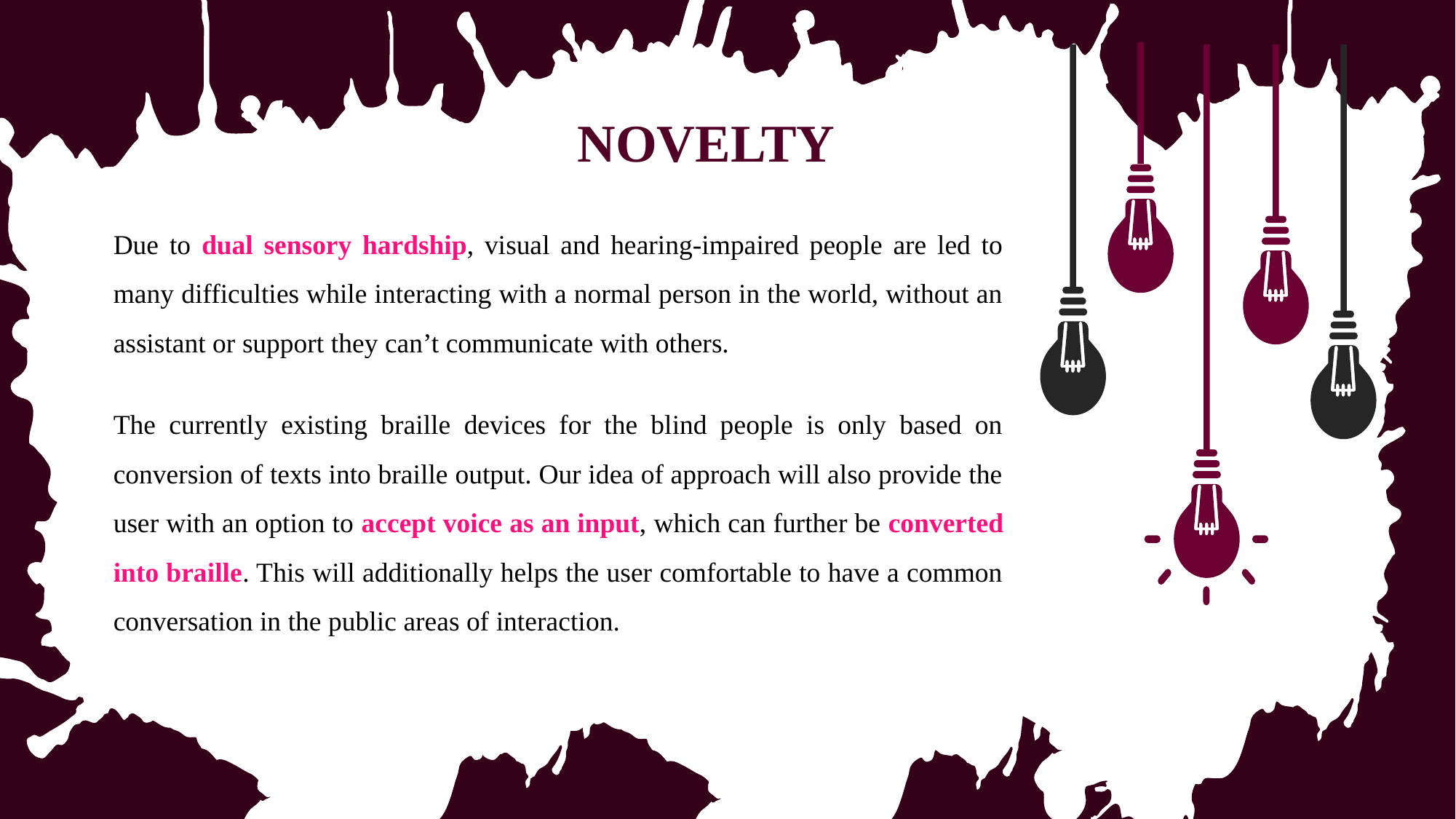

NOVELTY
Due to dual sensory hardship, visual and hearing-impaired people are led to many difficulties while interacting with a normal person in the world, without an assistant or support they can’t communicate with others.

The currently existing braille devices for the blind people is only based on conversion of texts into braille output. Our idea of approach will also provide the user with an option to accept voice as an input, which can further be converted into braille. This will additionally helps the user comfortable to have a common conversation in the public areas of interaction.